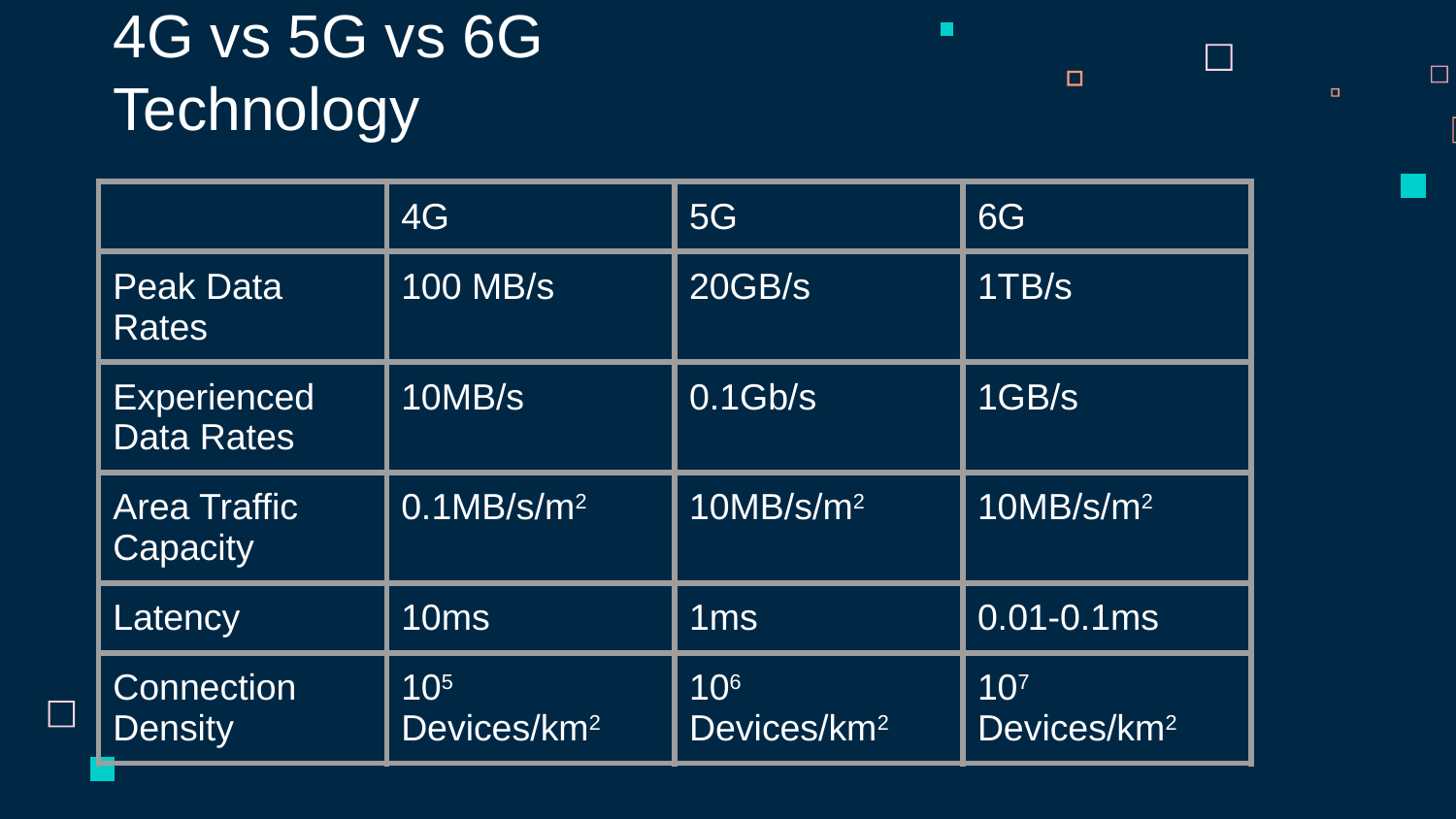

# 4G vs 5G vs 6G Technology
|  | 4G | 5G | 6G |
| --- | --- | --- | --- |
| Peak Data Rates | 100 MB/s | 20GB/s | 1TB/s |
| Experienced Data Rates | 10MB/s | 0.1Gb/s | 1GB/s |
| Area Traffic Capacity | 0.1MB/s/m2 | 10MB/s/m2 | 10MB/s/m2 |
| Latency | 10ms | 1ms | 0.01-0.1ms |
| Connection Density | 105 Devices/km2 | 106 Devices/km2 | 107 Devices/km2 |